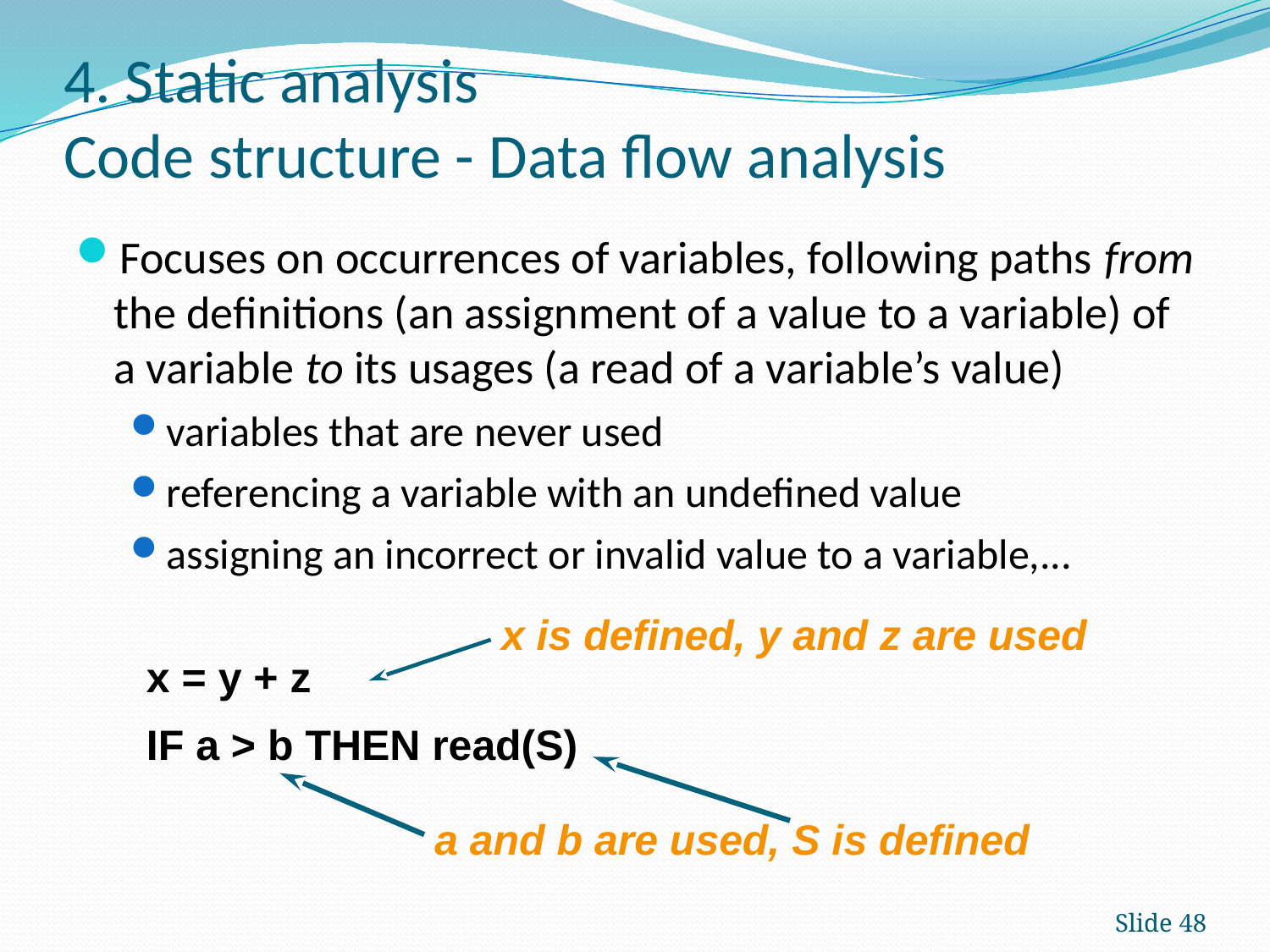

# 4. Static analysis Code structure - Data flow analysis
Focuses on occurrences of variables, following paths from the definitions (an assignment of a value to a variable) of a variable to its usages (a read of a variable’s value)
variables that are never used
referencing a variable with an undefined value
assigning an incorrect or invalid value to a variable,...
x is defined, y and z are used

x = y + z
IF a > b THEN read(S)

a and b are used, S is defined
Slide 48